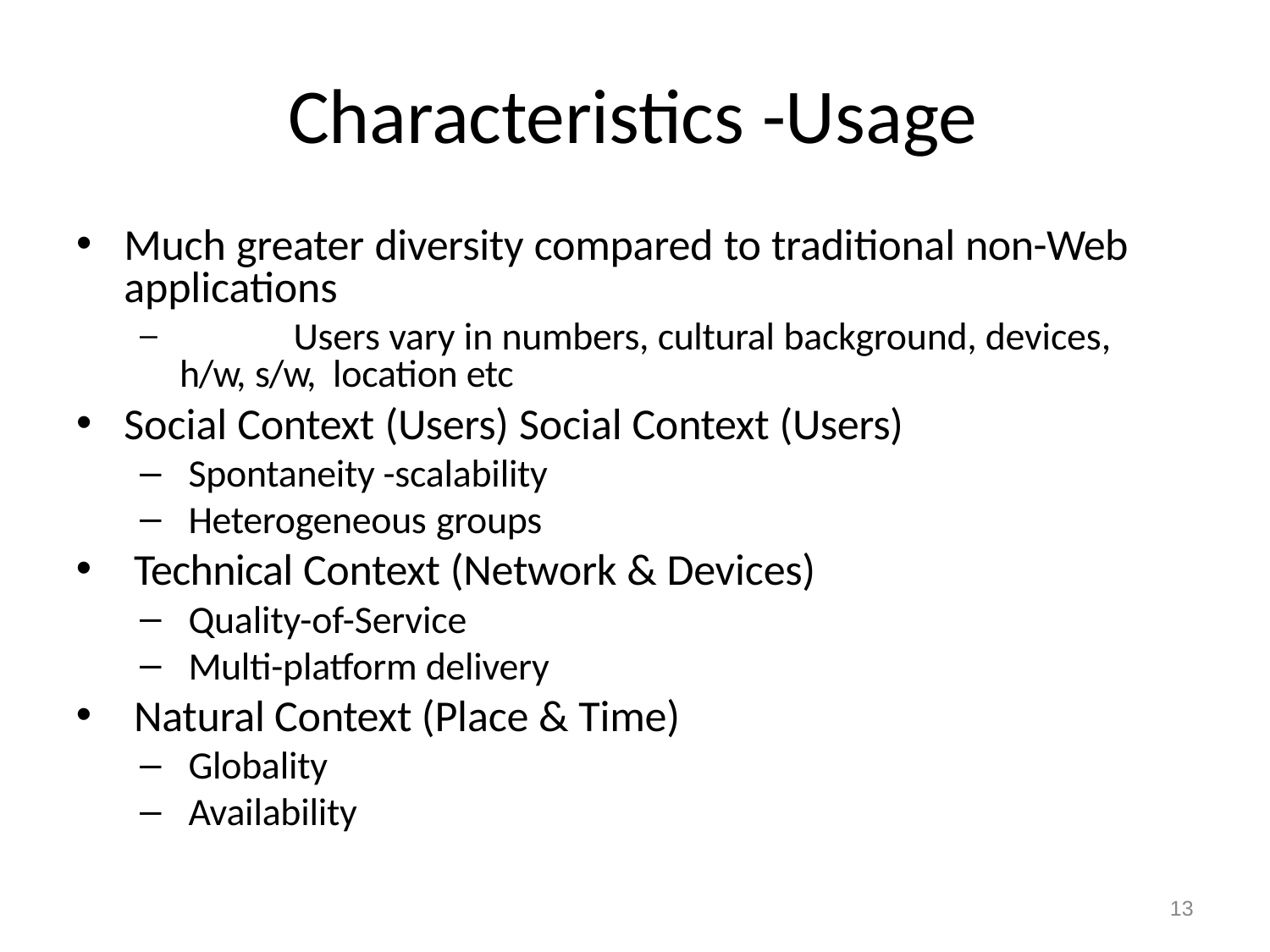

# Characteristics -Usage
Much greater diversity compared to traditional non-Web  applications
	Users vary in numbers, cultural background, devices, h/w, s/w,  location etc
Social Context (Users) Social Context (Users)
Spontaneity -scalability
Heterogeneous groups
Technical Context (Network & Devices)
Quality-of-Service
Multi-platform delivery
Natural Context (Place & Time)
Globality
Availability
13